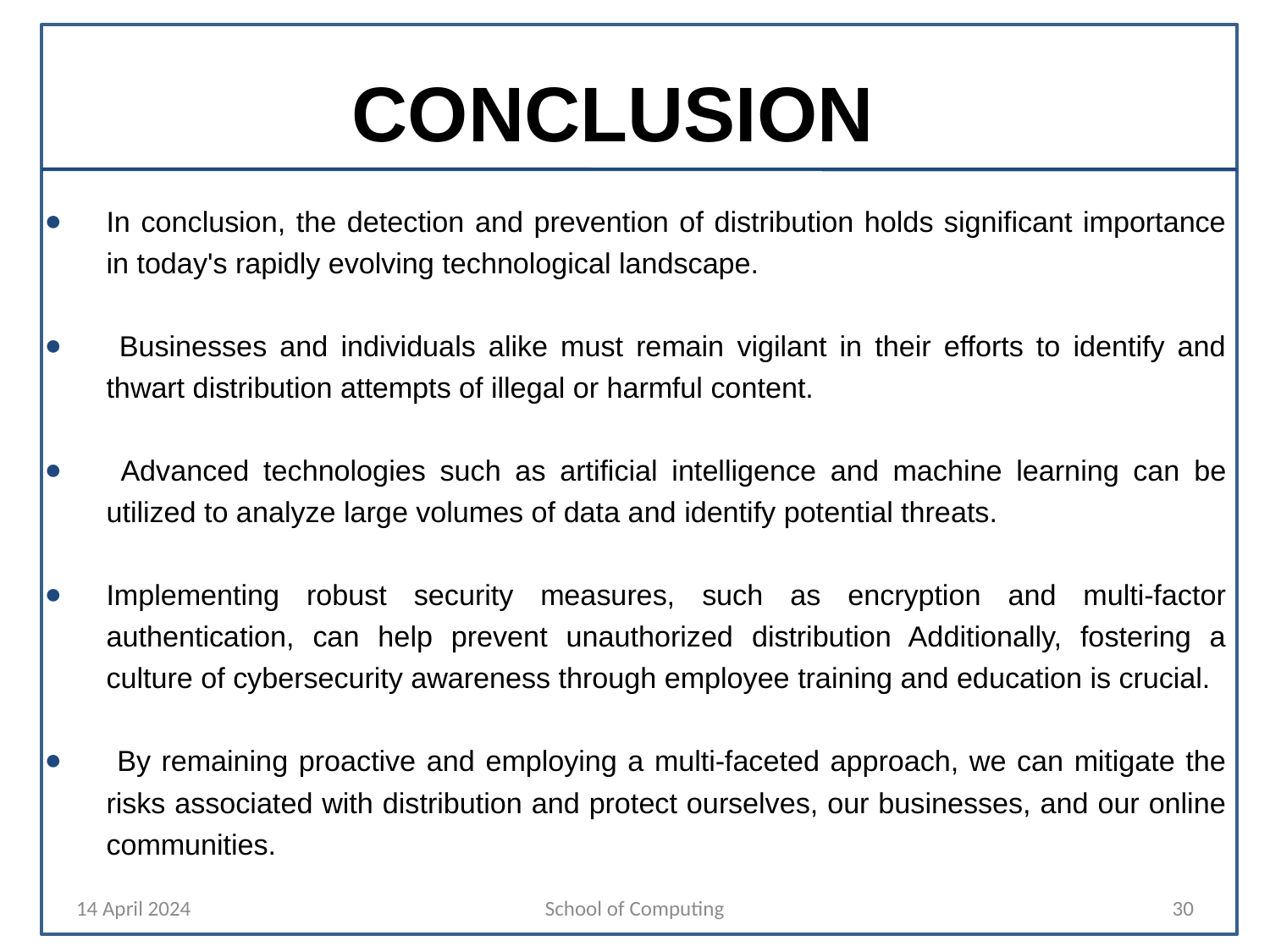

# CONCLUSION
In conclusion, the detection and prevention of distribution holds significant importance in today's rapidly evolving technological landscape.

 Businesses and individuals alike must remain vigilant in their efforts to identify and thwart distribution attempts of illegal or harmful content.

 Advanced technologies such as artificial intelligence and machine learning can be utilized to analyze large volumes of data and identify potential threats.

Implementing robust security measures, such as encryption and multi-factor authentication, can help prevent unauthorized distribution Additionally, fostering a culture of cybersecurity awareness through employee training and education is crucial.

 By remaining proactive and employing a multi-faceted approach, we can mitigate the risks associated with distribution and protect ourselves, our businesses, and our online communities.

14 April 2024
School of Computing
30